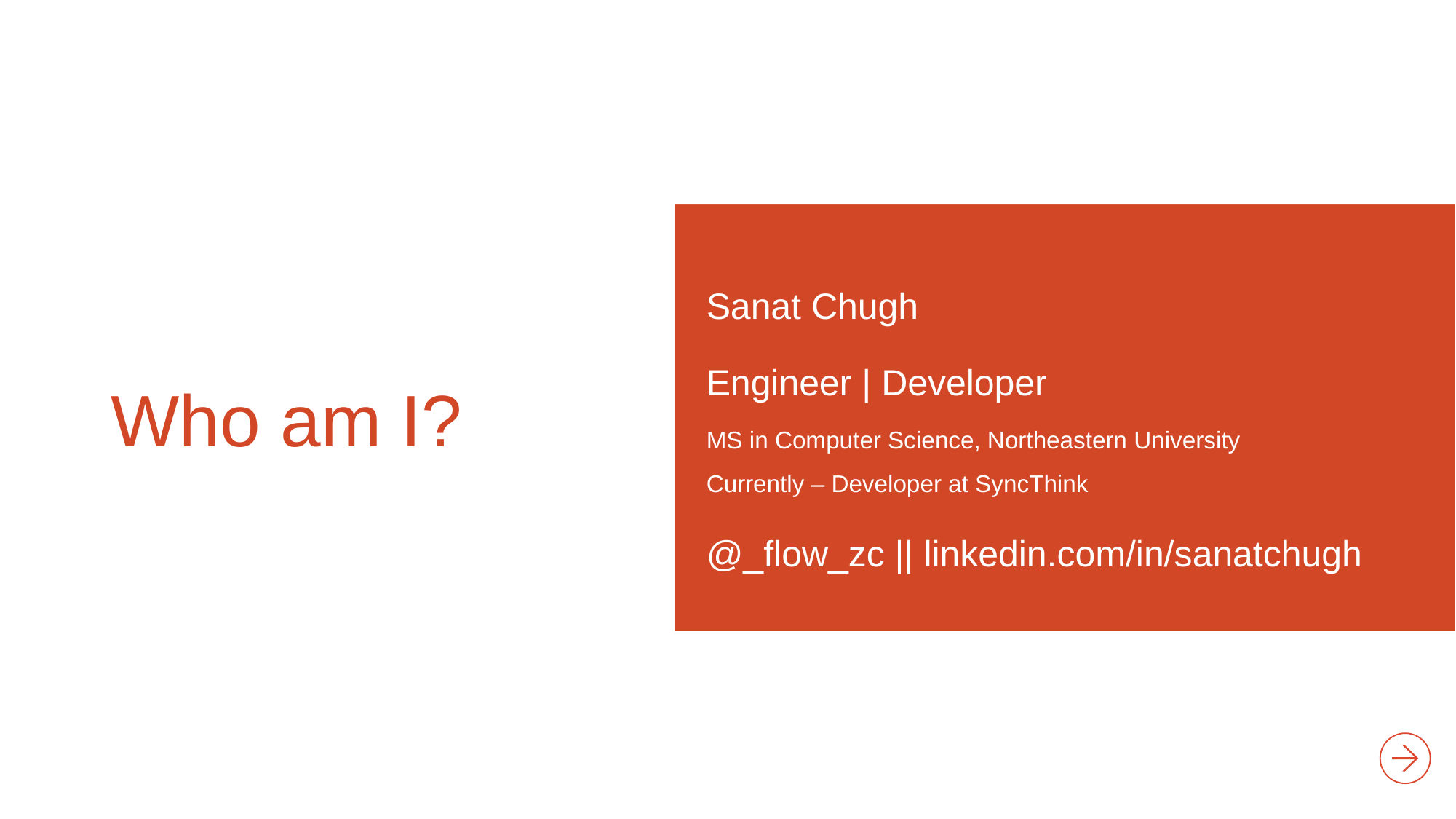

Sanat Chugh
Engineer | Developer
MS in Computer Science, Northeastern University
Currently – Developer at SyncThink
@_flow_zc || linkedin.com/in/sanatchugh
# Who am I?